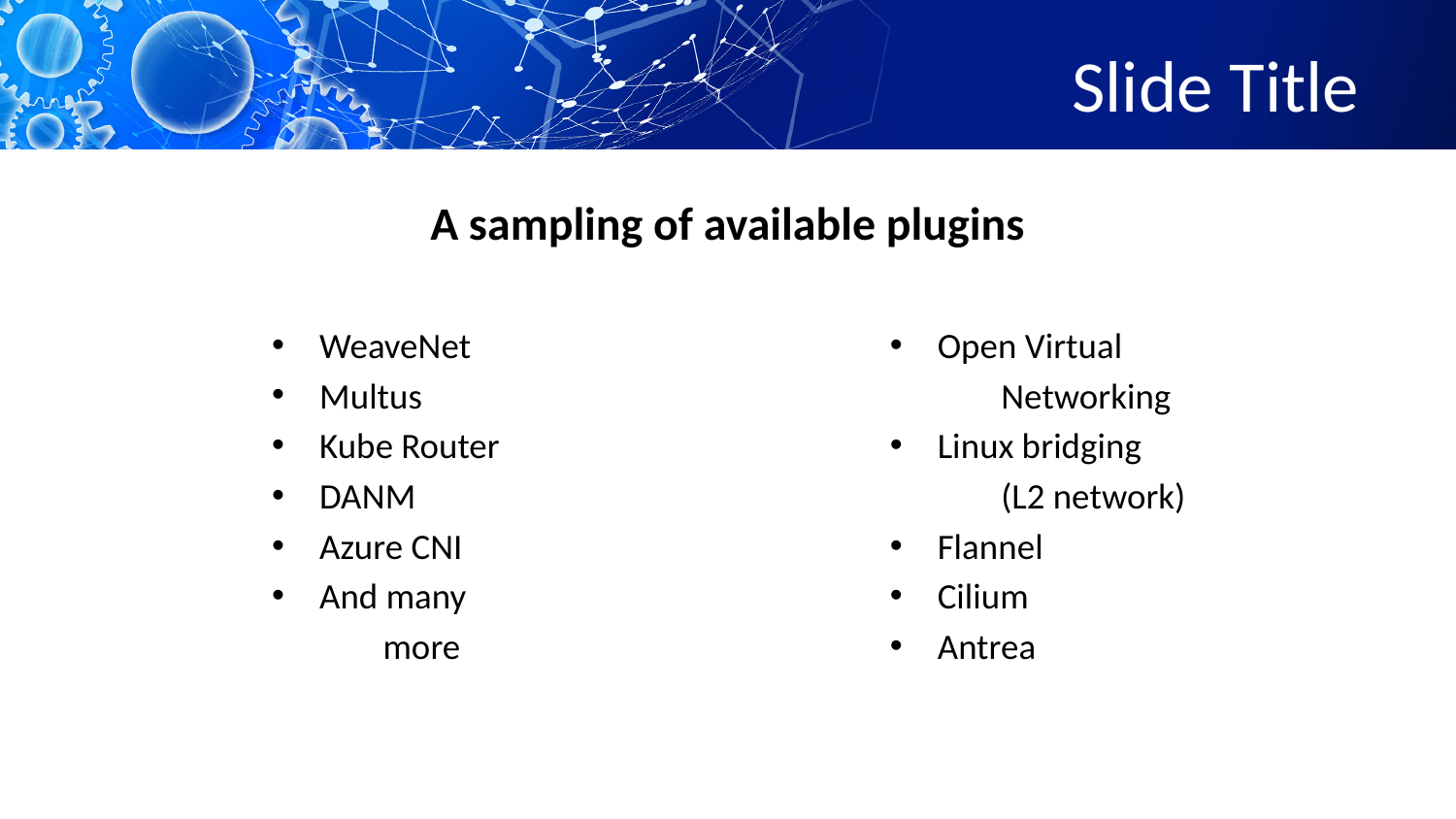

# Slide Title
A sampling of available plugins
WeaveNet
Multus
Kube Router
DANM
Azure CNI
And many
more
Open Virtual
Networking
Linux bridging
(L2 network)
Flannel
Cilium
Antrea